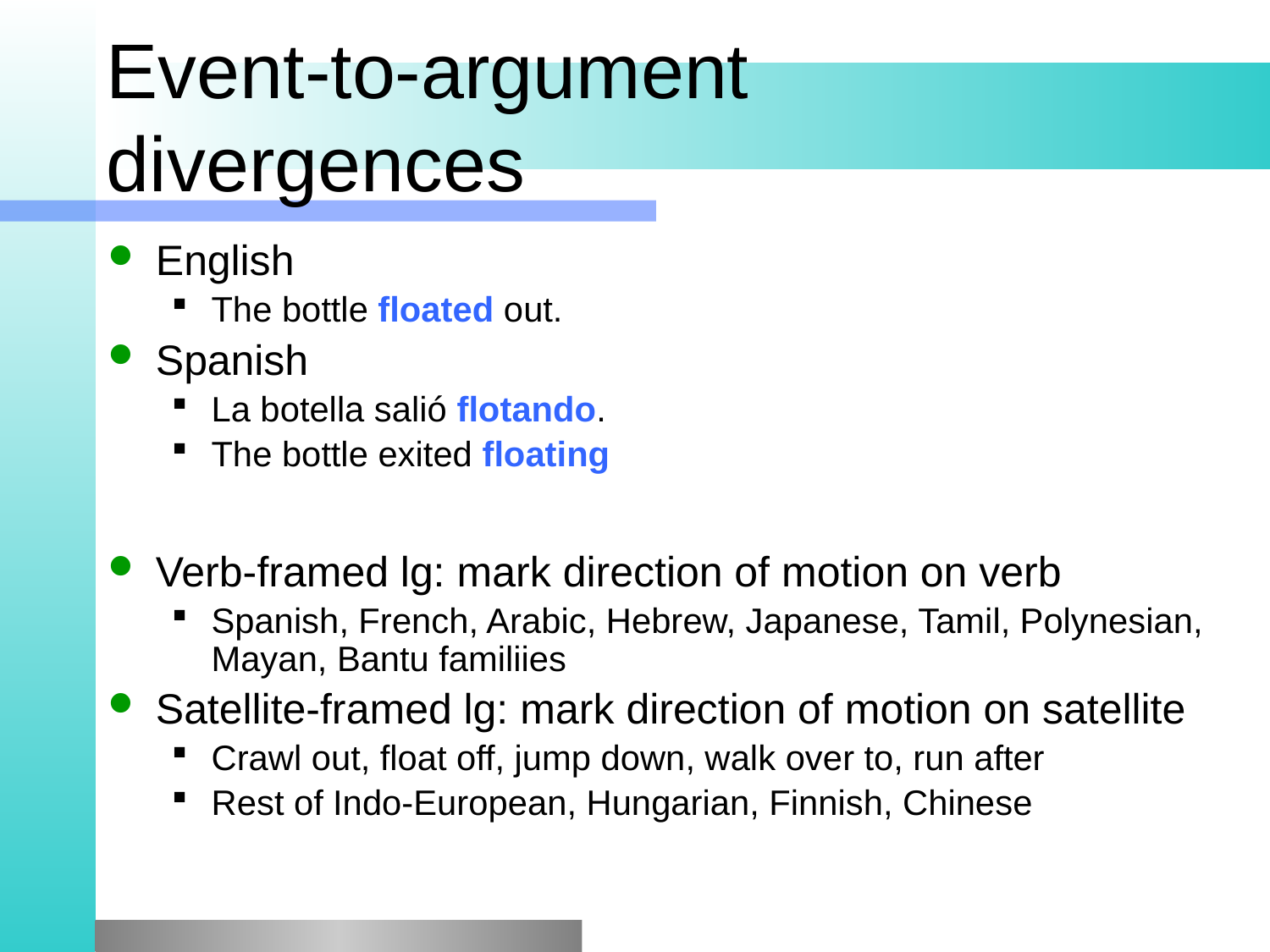

# Event-to-argument divergences
English
The bottle floated out.
Spanish
La botella salió flotando.
The bottle exited floating

Verb-framed lg: mark direction of motion on verb
Spanish, French, Arabic, Hebrew, Japanese, Tamil, Polynesian, Mayan, Bantu familiies
Satellite-framed lg: mark direction of motion on satellite
Crawl out, float off, jump down, walk over to, run after
Rest of Indo-European, Hungarian, Finnish, Chinese